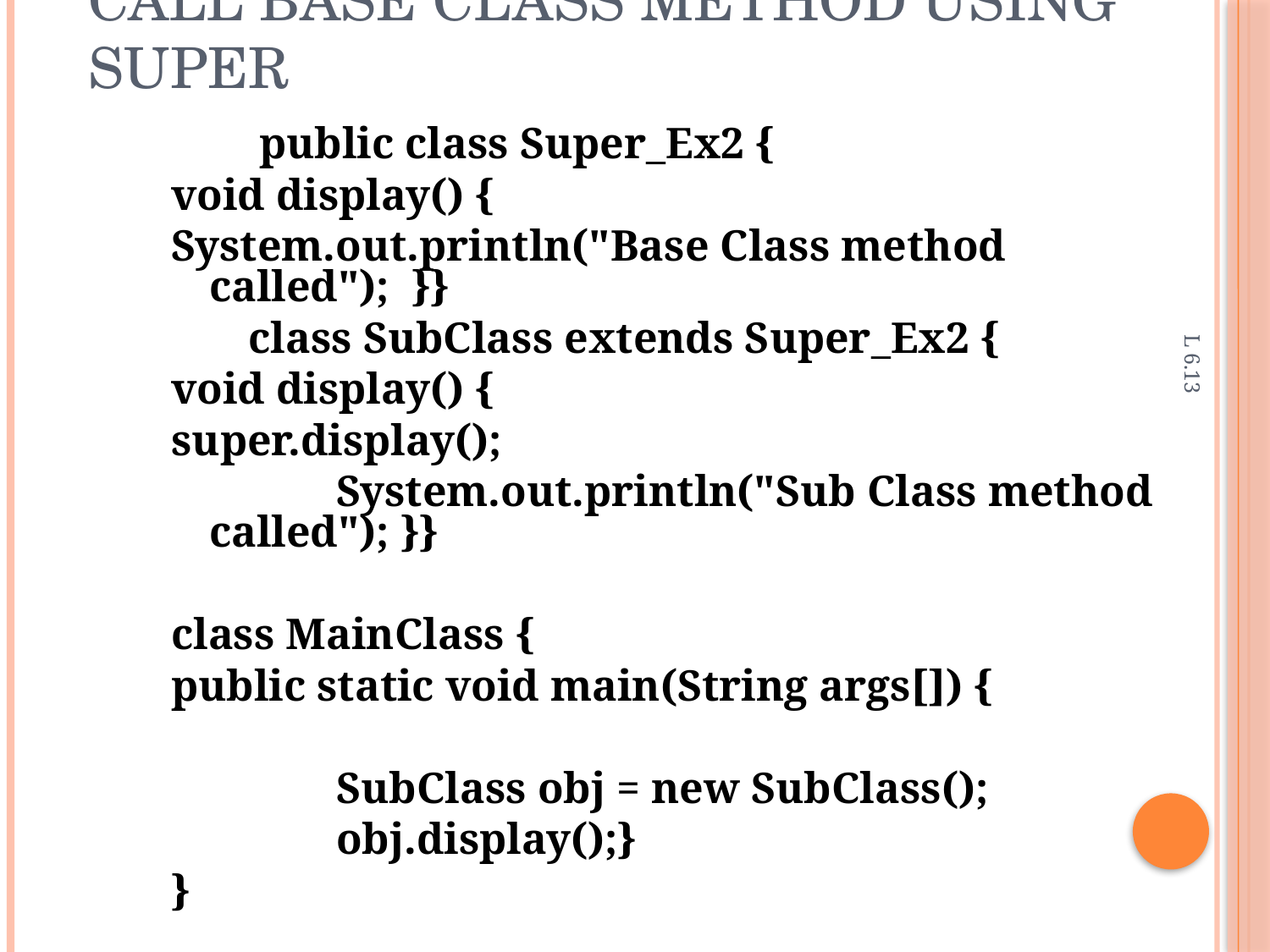

# Call Base Class Method using super
        public class Super_Ex2 {
void display() {
System.out.println("Base Class method called");  }}
       class SubClass extends Super_Ex2 {
void display() {
super.display();
		System.out.println("Sub Class method called"); }}

class MainClass {
public static void main(String args[]) {

		SubClass obj = new SubClass();
		obj.display();}
}
L 6.13